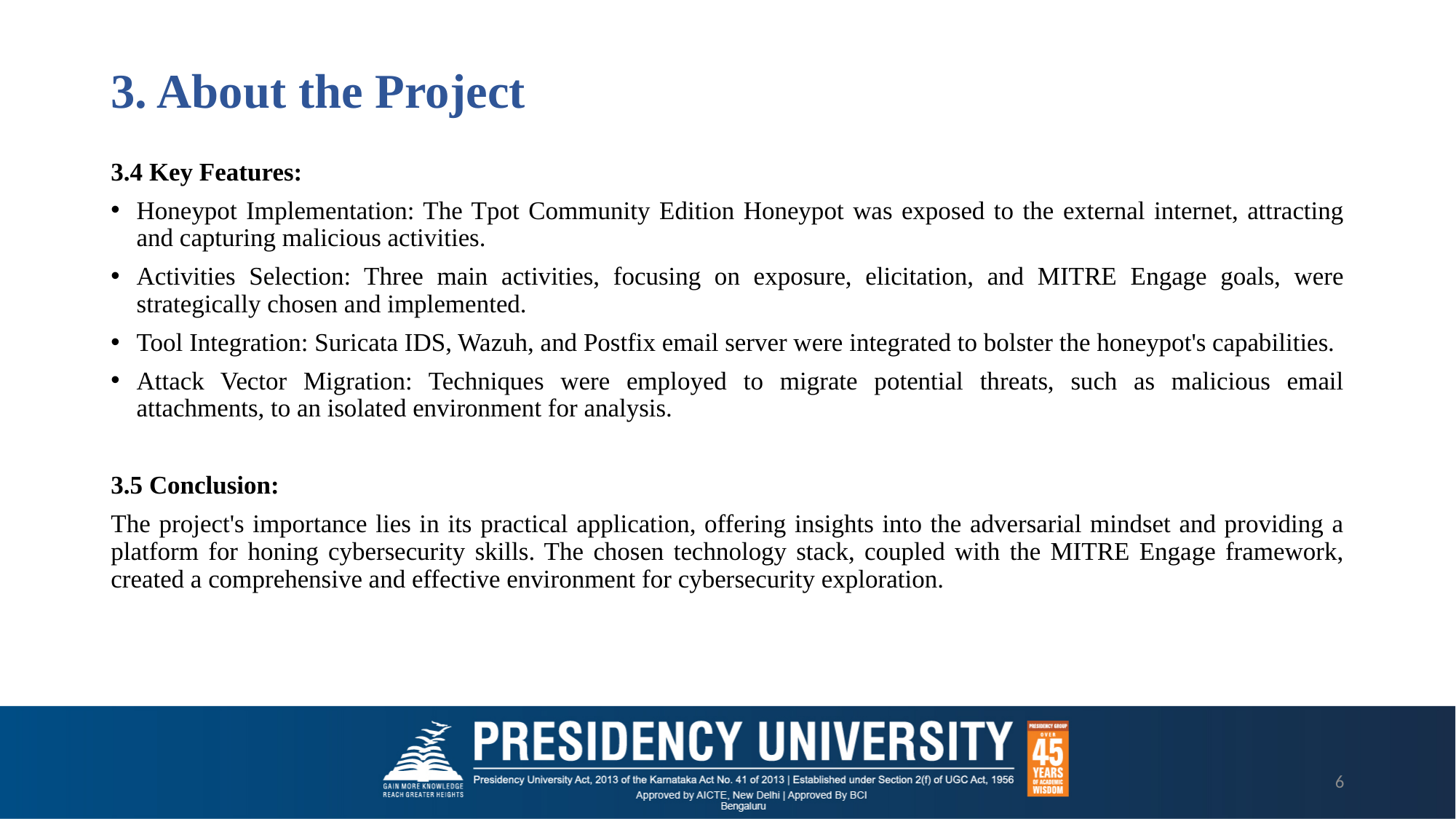

# 3. About the Project
3.4 Key Features:
Honeypot Implementation: The Tpot Community Edition Honeypot was exposed to the external internet, attracting and capturing malicious activities.
Activities Selection: Three main activities, focusing on exposure, elicitation, and MITRE Engage goals, were strategically chosen and implemented.
Tool Integration: Suricata IDS, Wazuh, and Postfix email server were integrated to bolster the honeypot's capabilities.
Attack Vector Migration: Techniques were employed to migrate potential threats, such as malicious email attachments, to an isolated environment for analysis.

3.5 Conclusion:
The project's importance lies in its practical application, offering insights into the adversarial mindset and providing a platform for honing cybersecurity skills. The chosen technology stack, coupled with the MITRE Engage framework, created a comprehensive and effective environment for cybersecurity exploration.
6